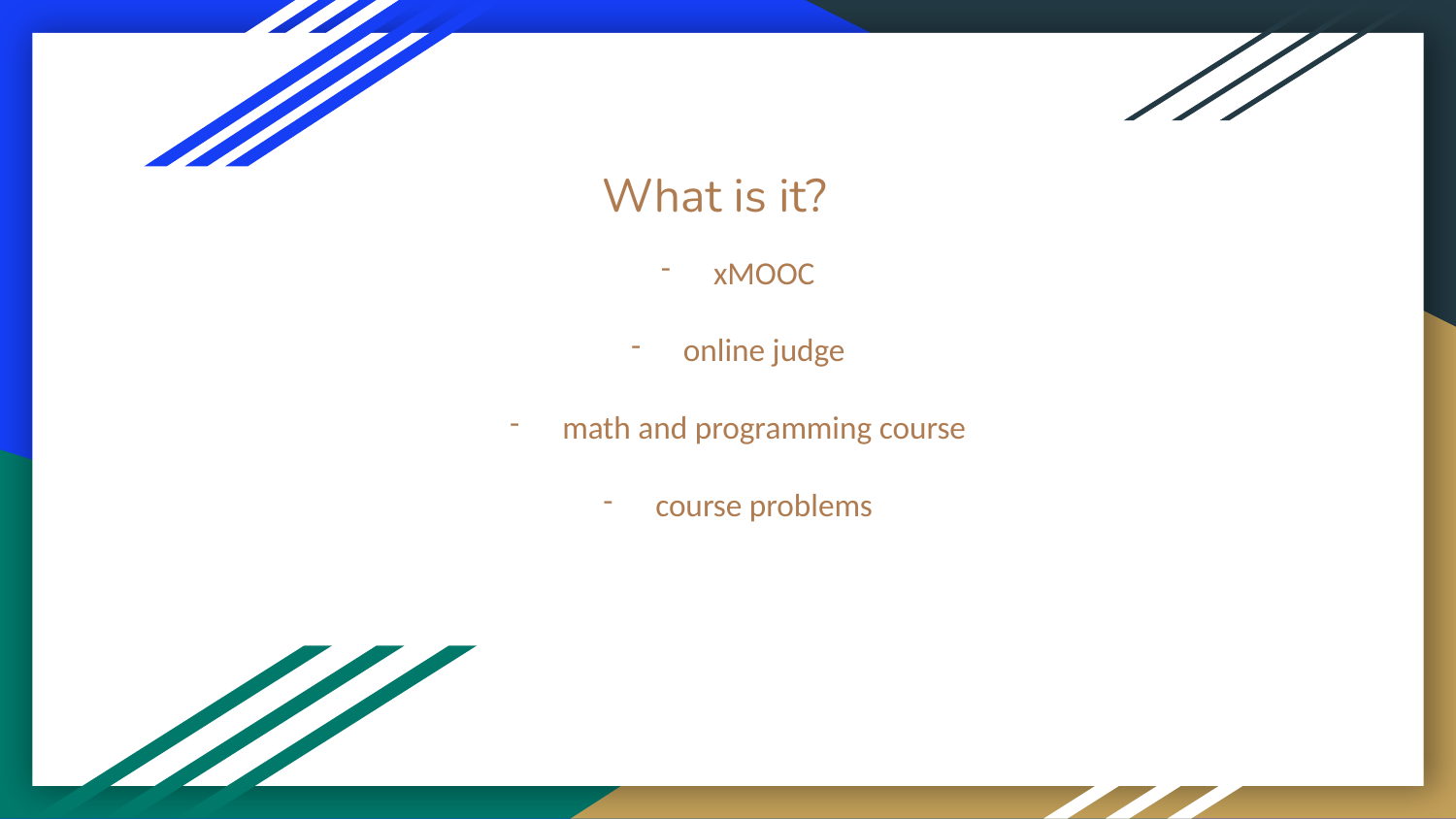

# What is it?
xMOOC

online judge

math and programming course

course problems